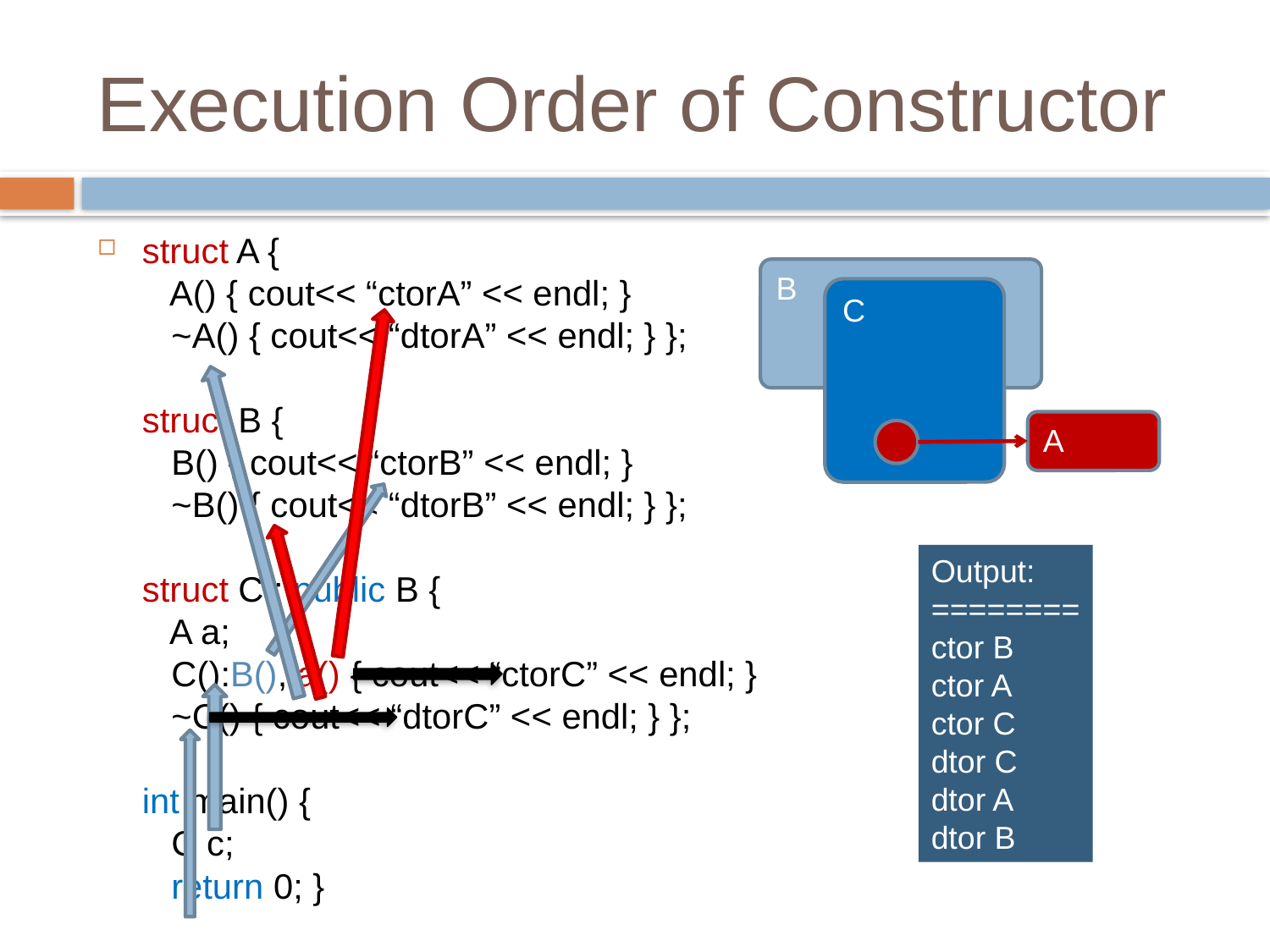

# Execution Order of Constructor
struct A {
   A() { cout<< “ctorA” << endl; }
   ~A() { cout<< “dtorA” << endl; } };
struct B {
   B() { cout<< “ctorB” << endl; }
   ~B() { cout<< “dtorB” << endl; } };
struct C : public B {
   A a;
   C():B(), a() { cout<< “ctorC” << endl; }
   ~C() { cout<< “dtorC” << endl; } };
int main() {
   C c;
   return 0; }
B
C
A

Output:
========
ctor B
ctor A
ctor C
dtor C
dtor A
dtor B